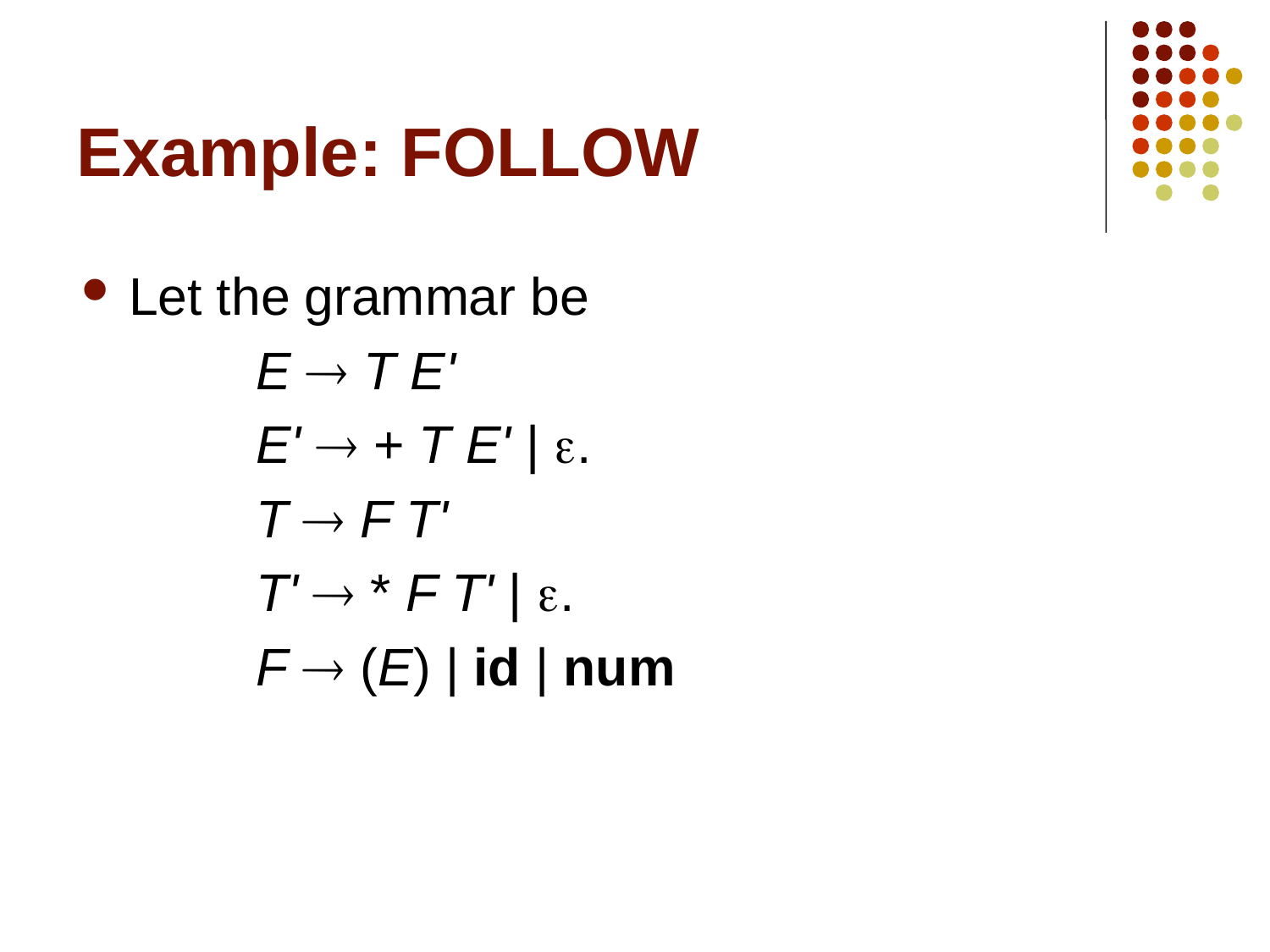

# Example: FOLLOW
Let the grammar be
		E → T E'
		E' → + T E' | ε.
		T → F T'
		T' → * F T' | ε.
		F → (E) | id | num